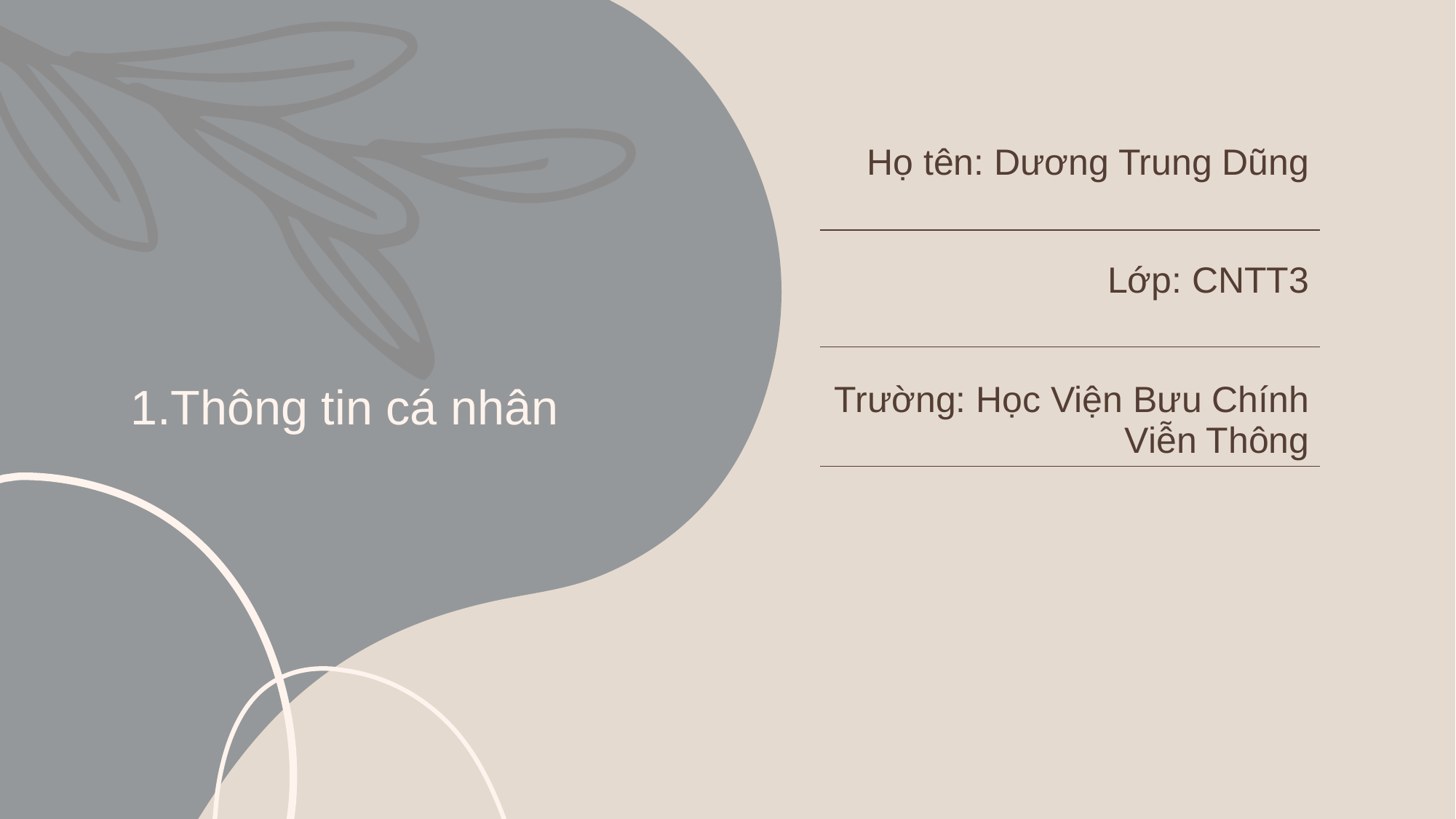

# 1.Thông tin cá nhân
| Họ tên: Dương Trung Dũng |
| --- |
| Lớp: CNTT3 |
| Trường: Học Viện Bưu Chính Viễn Thông |